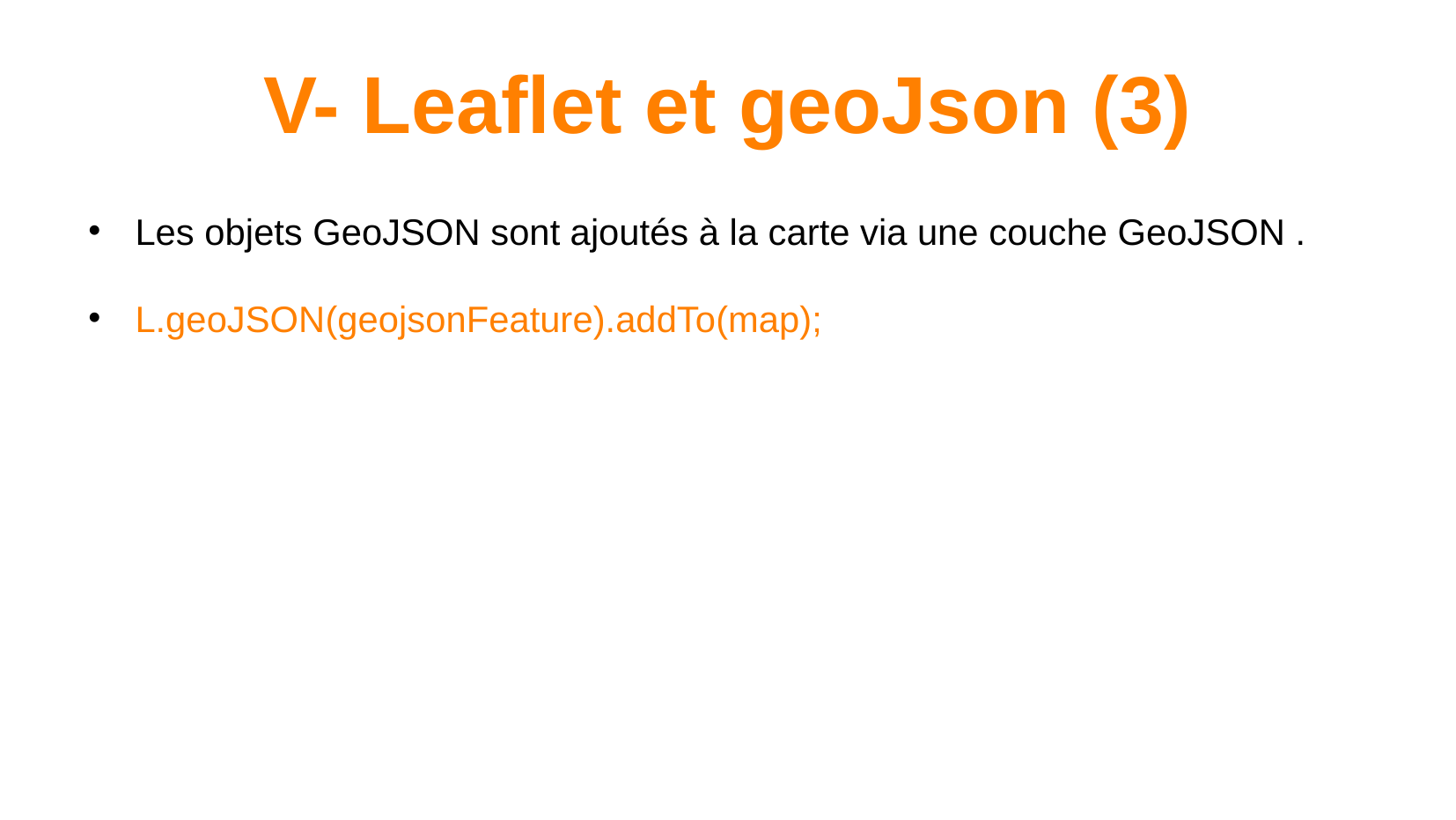

V- Leaflet et geoJson (3)
# Les objets GeoJSON sont ajoutés à la carte via une couche GeoJSON .
L.geoJSON(geojsonFeature).addTo(map);